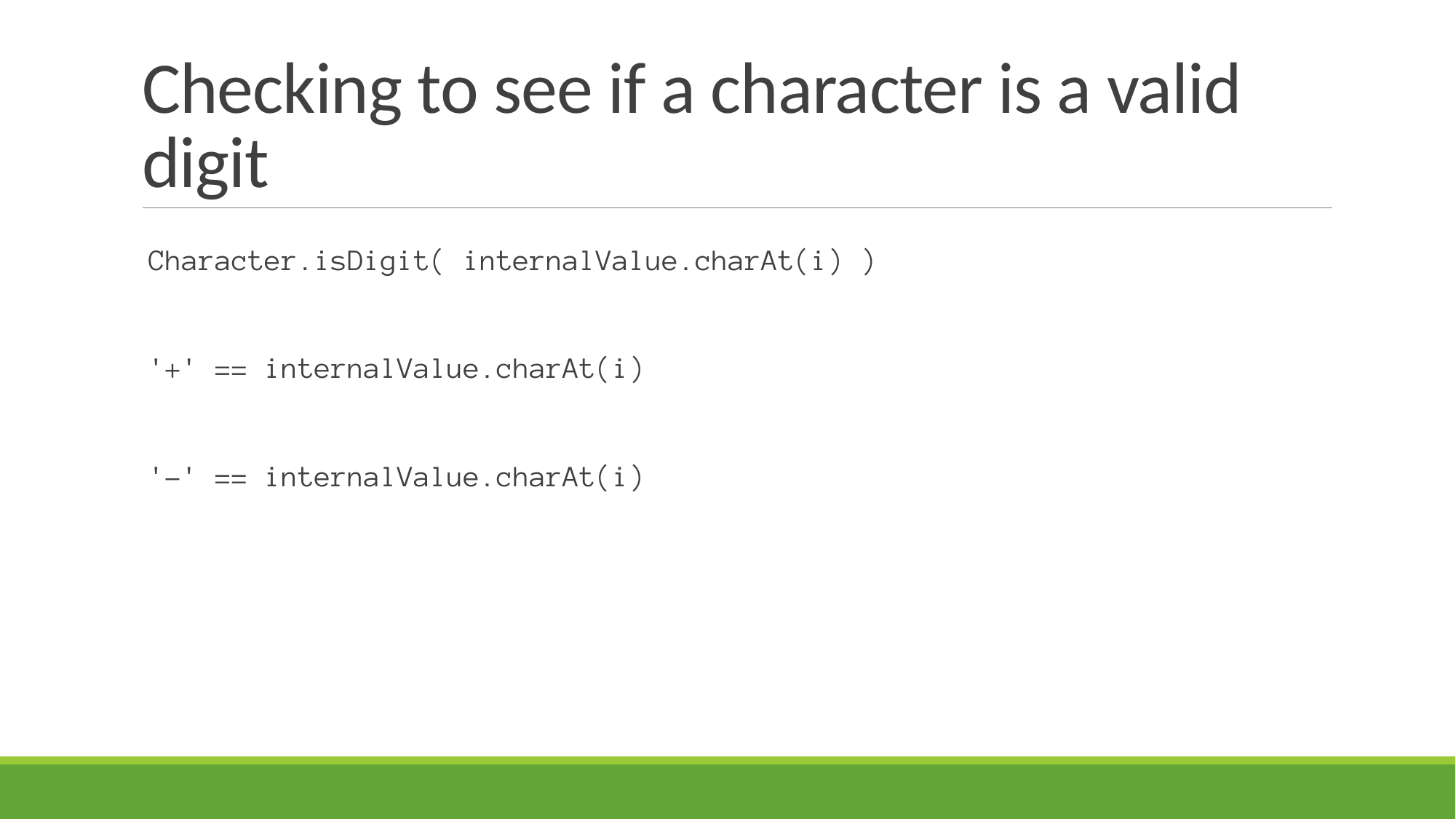

# Checking to see if a character is a valid digit
Character.isDigit( internalValue.charAt(i) )

'+' == internalValue.charAt(i)

'-' == internalValue.charAt(i)